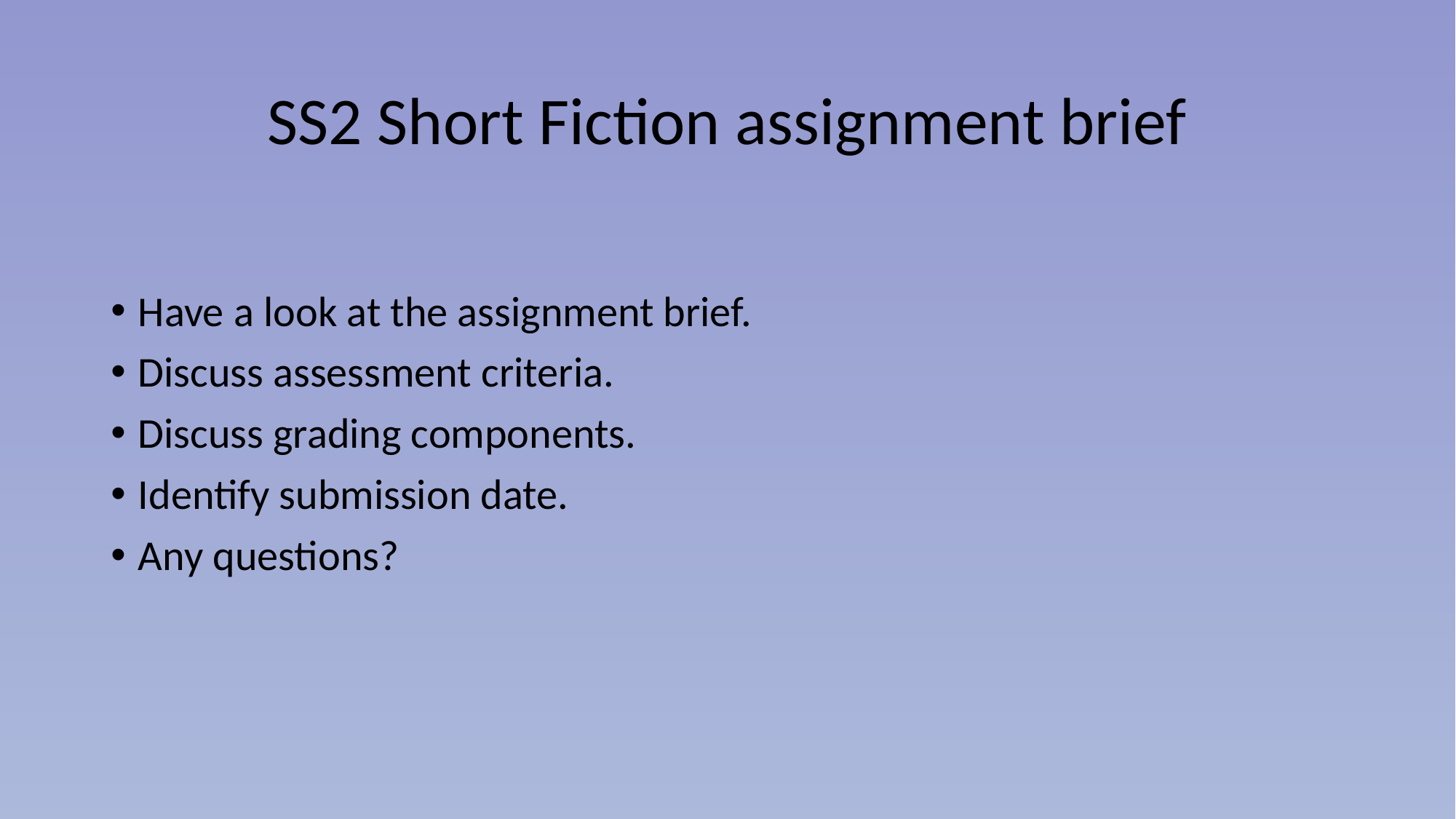

# SS2 Short Fiction assignment brief

Have a look at the assignment brief.
Discuss assessment criteria.
Discuss grading components.
Identify submission date.
Any questions?